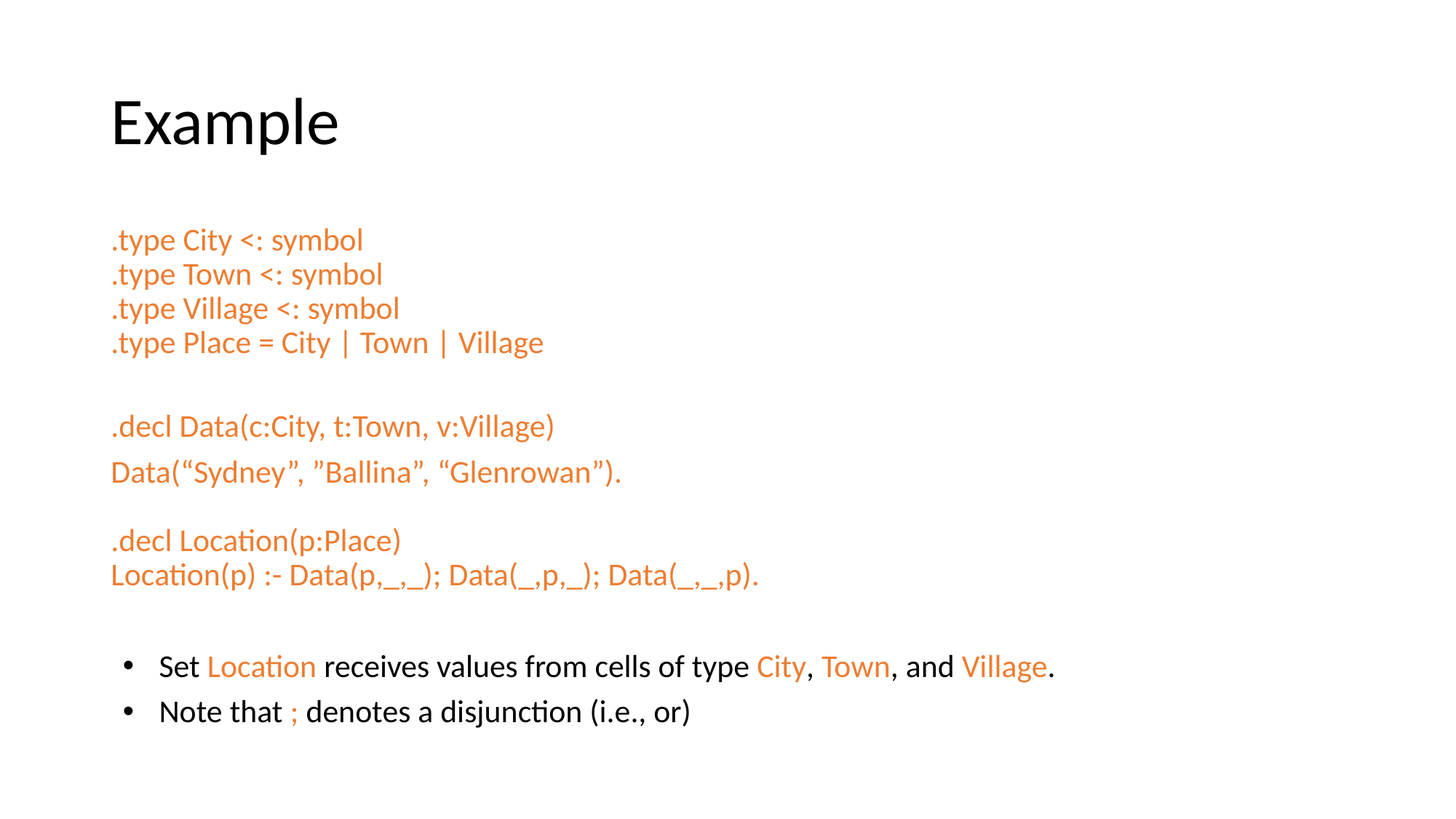

# Example
.type City <: symbol
.type Town <: symbol
.type Village <: symbol
.type Place = City | Town | Village
.decl Data(c:City, t:Town, v:Village)
Data(“Sydney”, ”Ballina”, “Glenrowan”).
.decl Location(p:Place)
Location(p) :- Data(p,_,_); Data(_,p,_); Data(_,_,p).

Set Location receives values from cells of type City, Town, and Village.
Note that ; denotes a disjunction (i.e., or)